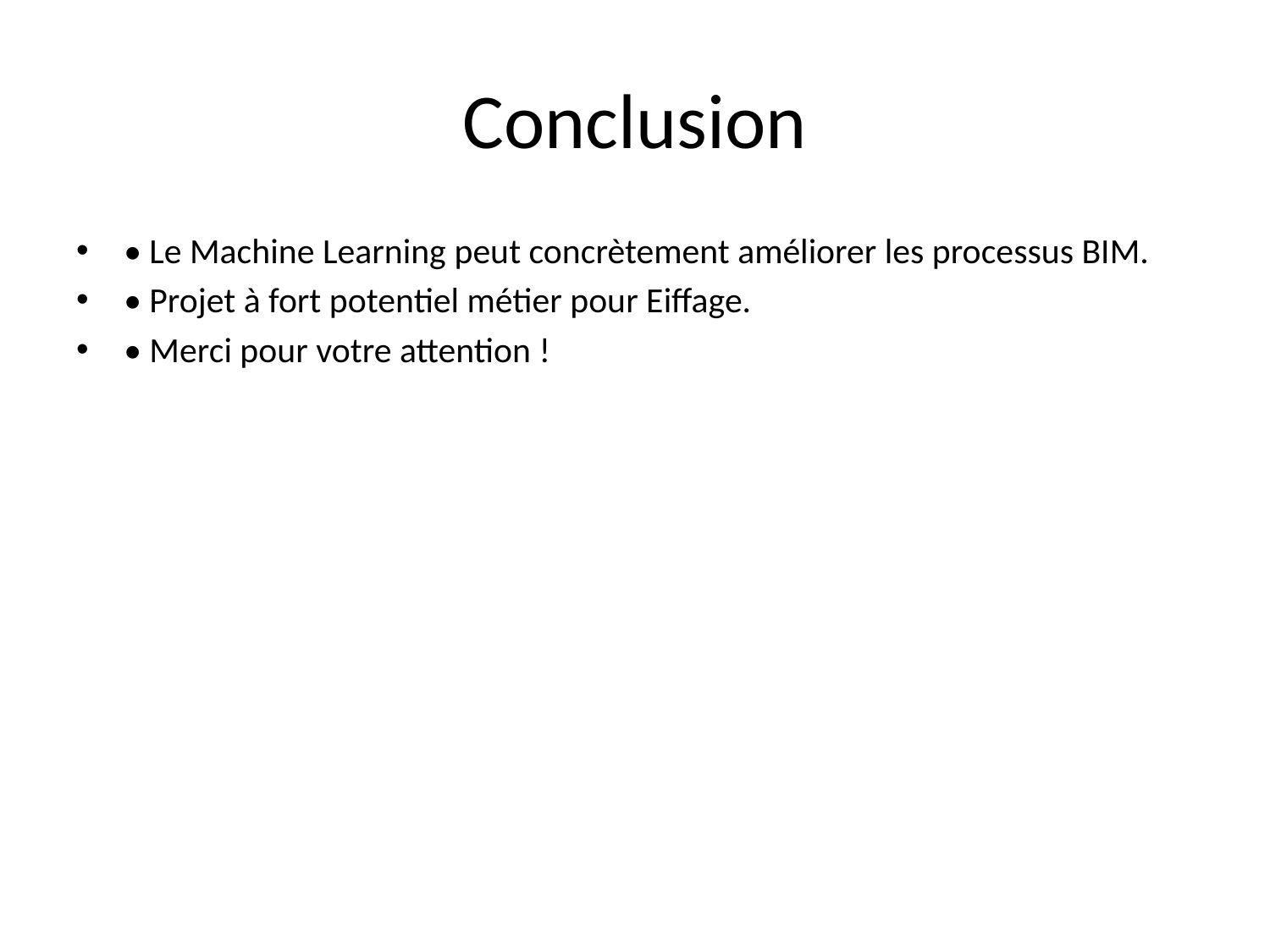

# Conclusion
• Le Machine Learning peut concrètement améliorer les processus BIM.
• Projet à fort potentiel métier pour Eiffage.
• Merci pour votre attention !